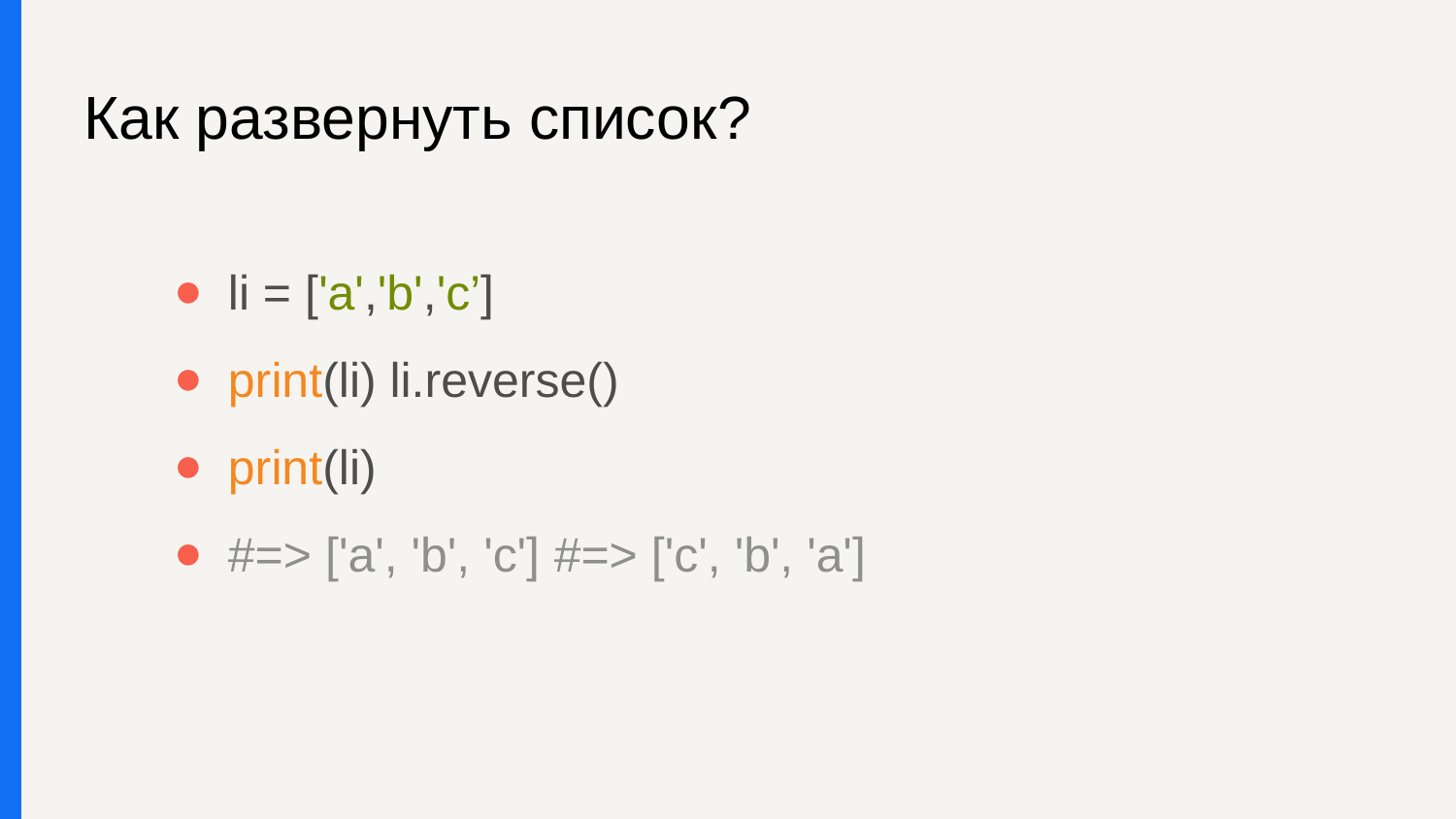

# Как развернуть список?
li = ['a','b','c’]
print(li) li.reverse()
print(li)
#=> ['a', 'b', 'c'] #=> ['c', 'b', 'a']